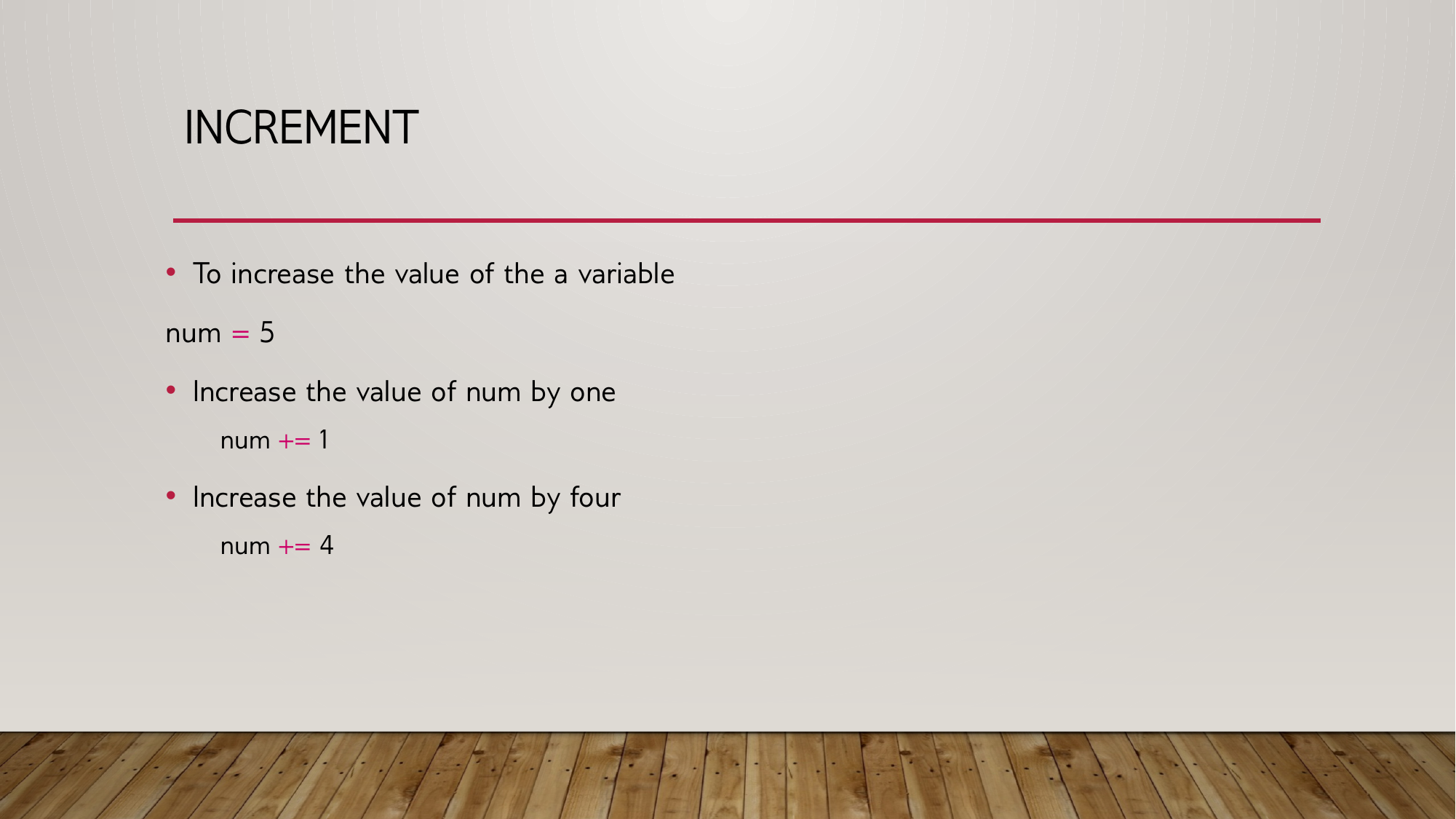

# Increment
To increase the value of the a variable
num = 5
Increase the value of num by one
num += 1
Increase the value of num by four
num += 4